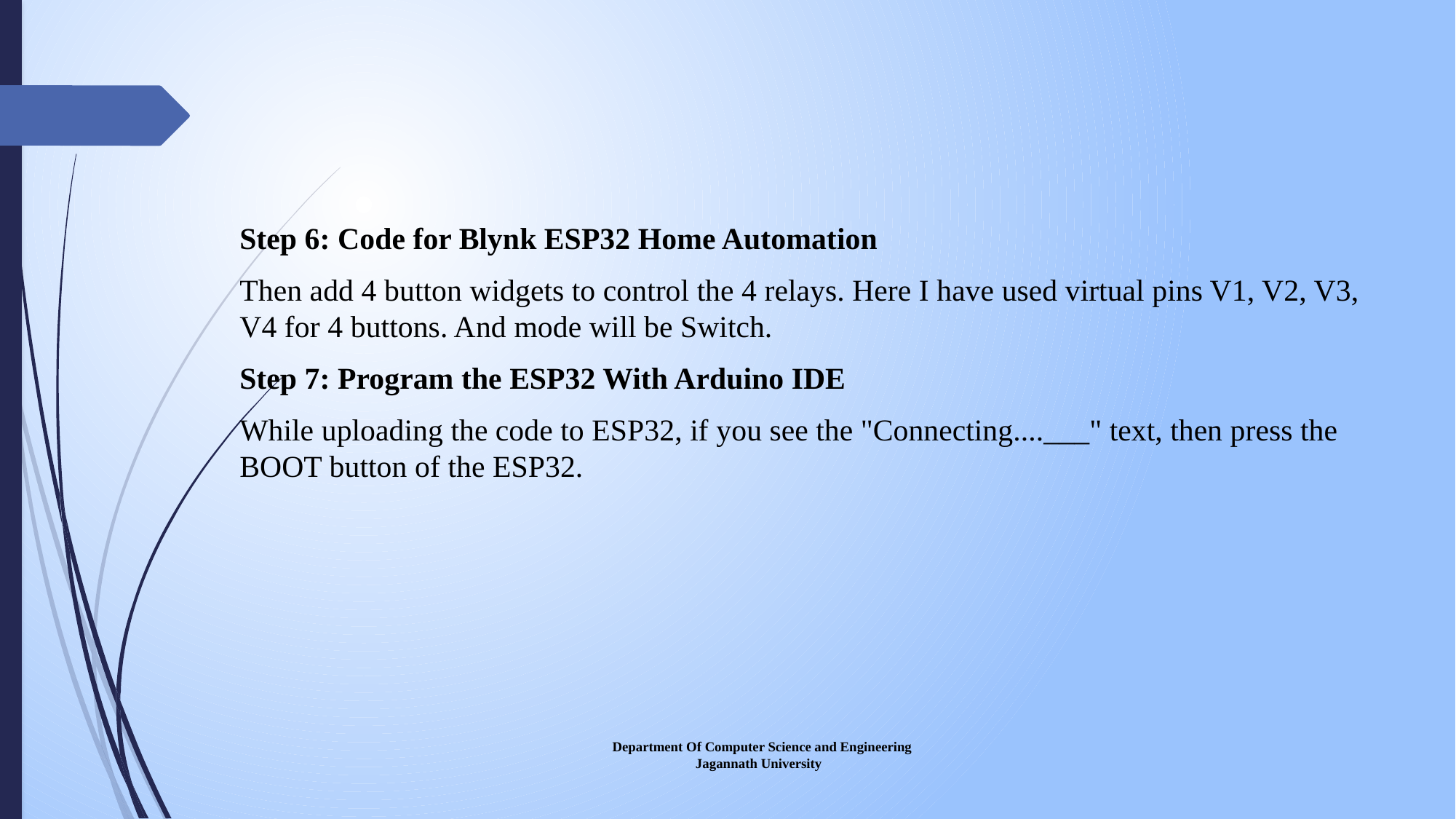

12
Step 6: Code for Blynk ESP32 Home Automation
Then add 4 button widgets to control the 4 relays. Here I have used virtual pins V1, V2, V3, V4 for 4 buttons. And mode will be Switch.
Step 7: Program the ESP32 With Arduino IDE
While uploading the code to ESP32, if you see the "Connecting....___" text, then press the BOOT button of the ESP32.
Department Of Computer Science and Engineering
Jagannath University